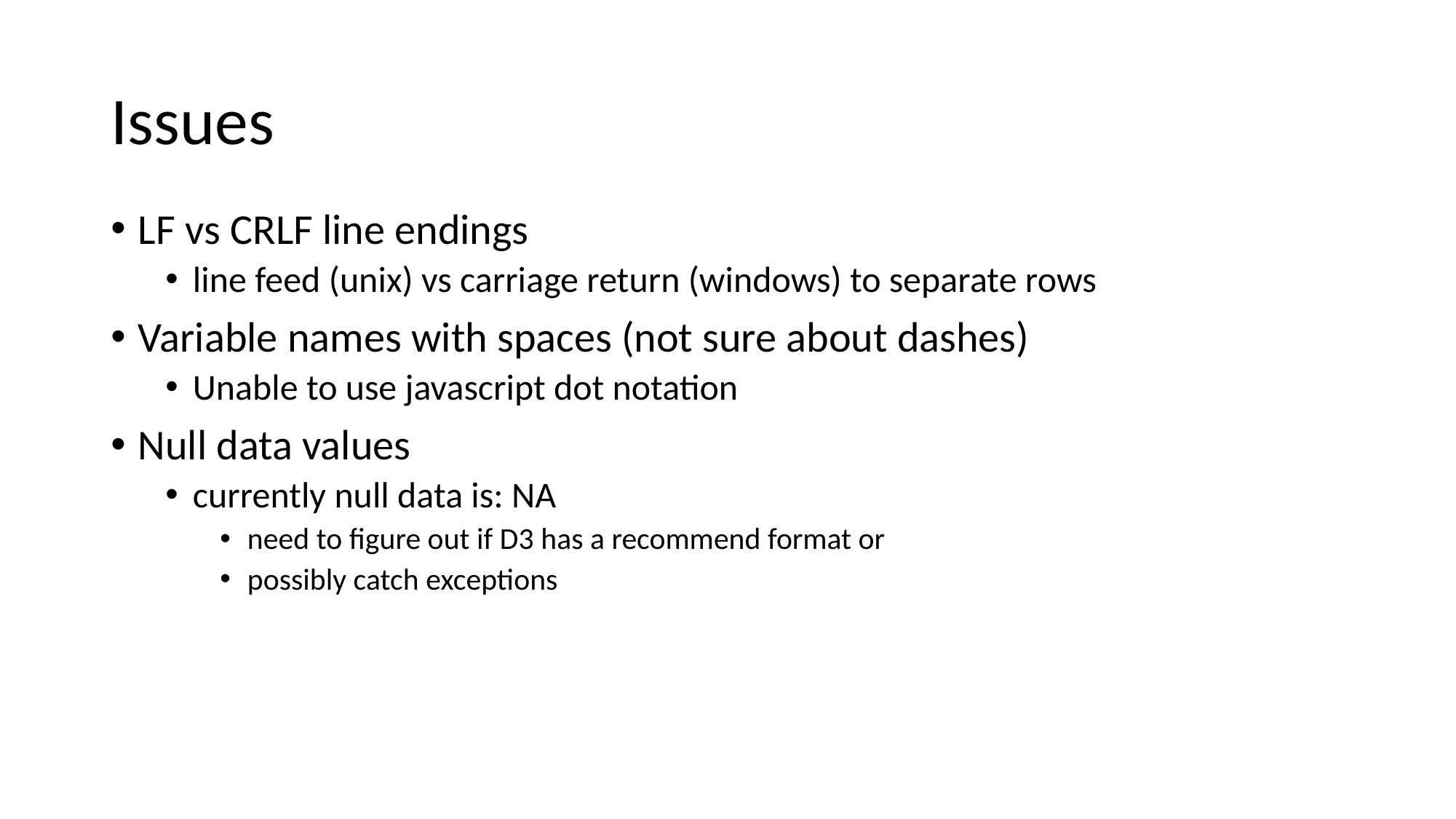

# Issues
LF vs CRLF line endings
line feed (unix) vs carriage return (windows) to separate rows
Variable names with spaces (not sure about dashes)
Unable to use javascript dot notation
Null data values
currently null data is: NA
need to figure out if D3 has a recommend format or
possibly catch exceptions